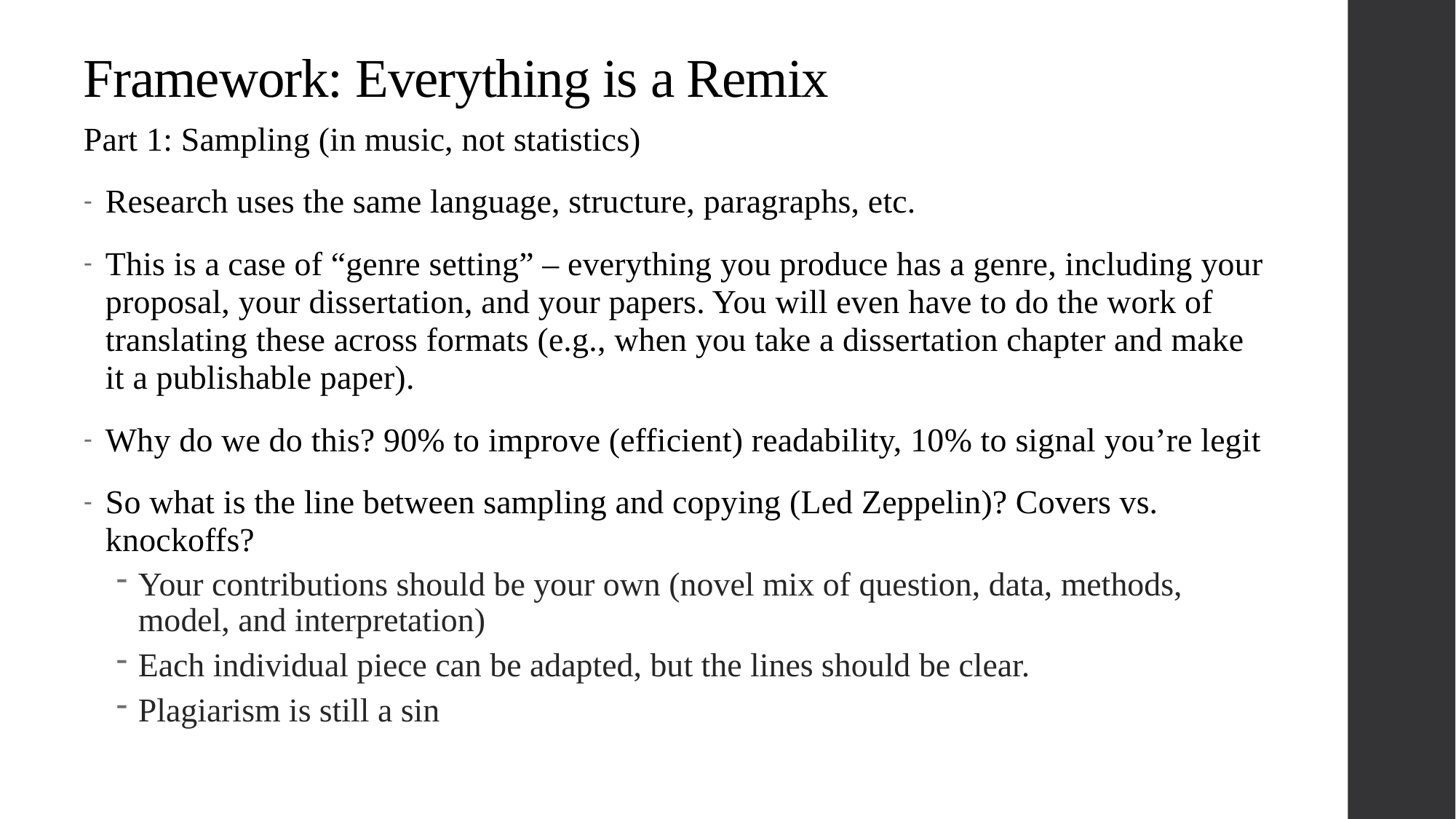

# Framework: Everything is a Remix
Part 1: Sampling (in music, not statistics)
Research uses the same language, structure, paragraphs, etc.
This is a case of “genre setting” – everything you produce has a genre, including your proposal, your dissertation, and your papers. You will even have to do the work of translating these across formats (e.g., when you take a dissertation chapter and make it a publishable paper).
Why do we do this? 90% to improve (efficient) readability, 10% to signal you’re legit
So what is the line between sampling and copying (Led Zeppelin)? Covers vs. knockoffs?
Your contributions should be your own (novel mix of question, data, methods, model, and interpretation)
Each individual piece can be adapted, but the lines should be clear.
Plagiarism is still a sin